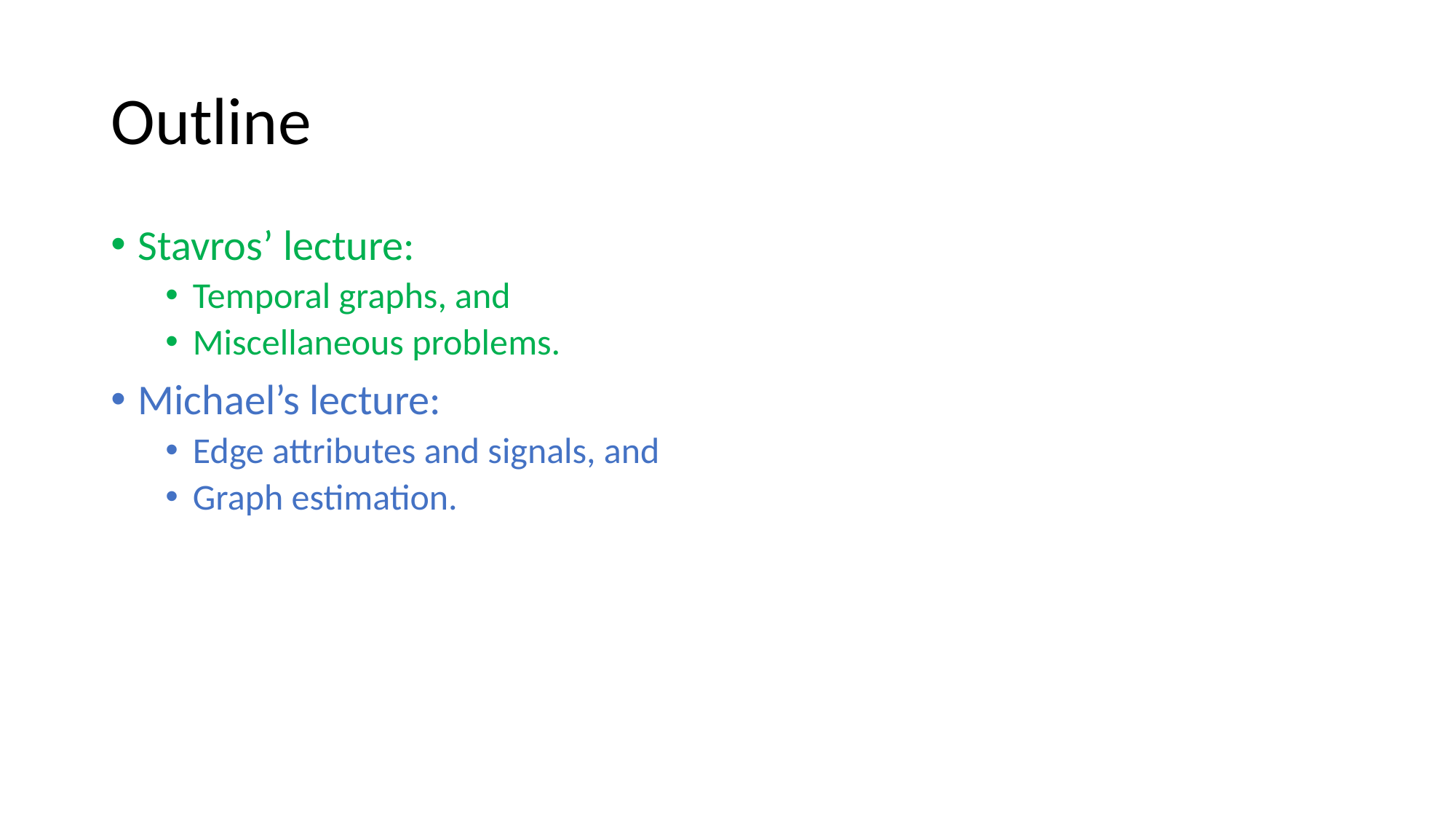

# Outline
Stavros’ lecture:
Temporal graphs, and
Miscellaneous problems.
Michael’s lecture:
Edge attributes and signals, and
Graph estimation.